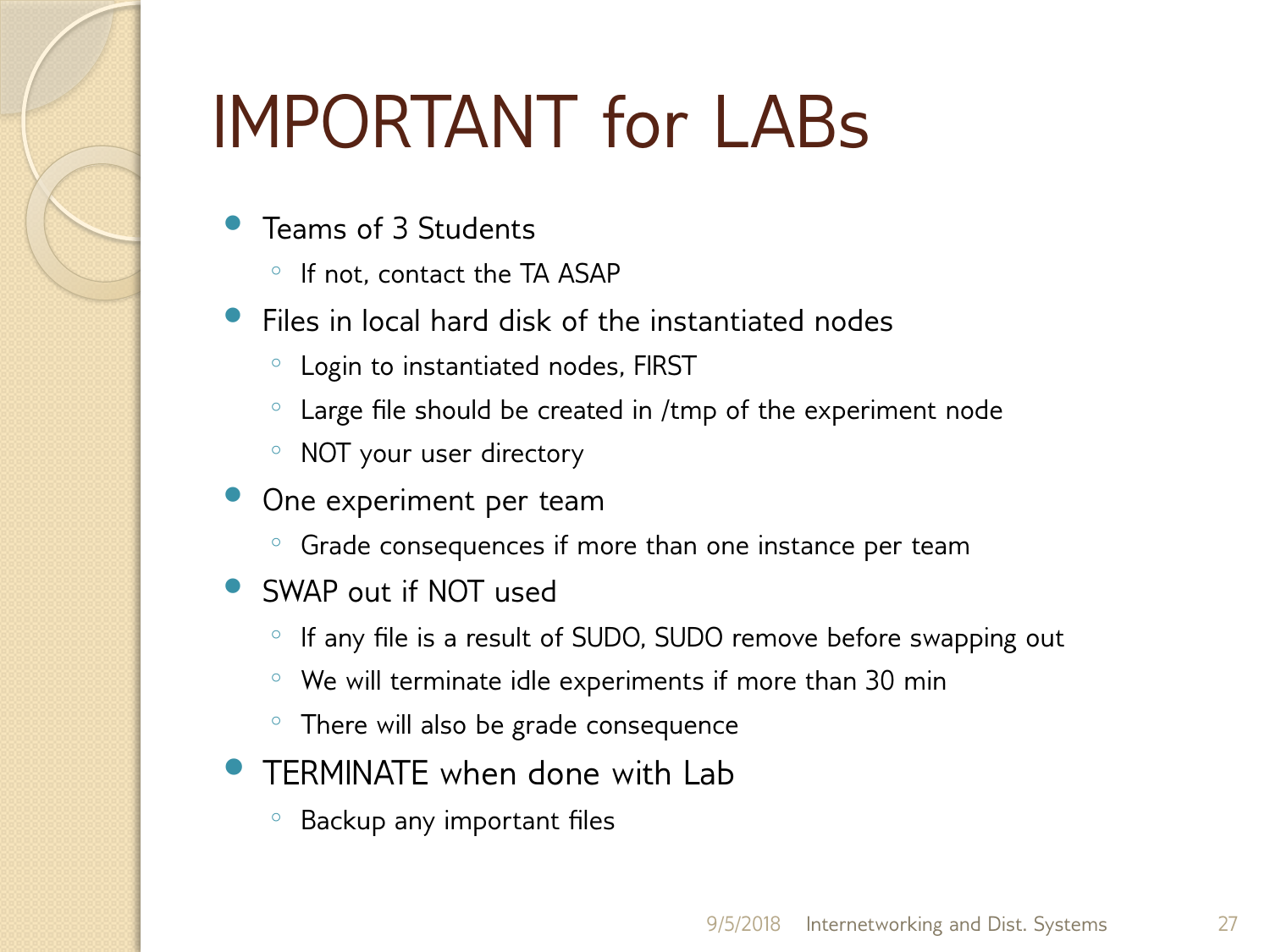

# IMPORTANT for LABs
Teams of 3 Students
If not, contact the TA ASAP
Files in local hard disk of the instantiated nodes
Login to instantiated nodes, FIRST
Large file should be created in /tmp of the experiment node
NOT your user directory
One experiment per team
Grade consequences if more than one instance per team
SWAP out if NOT used
If any file is a result of SUDO, SUDO remove before swapping out
We will terminate idle experiments if more than 30 min
There will also be grade consequence
TERMINATE when done with Lab
Backup any important files

9/5/2018
Internetworking and Dist. Systems
27